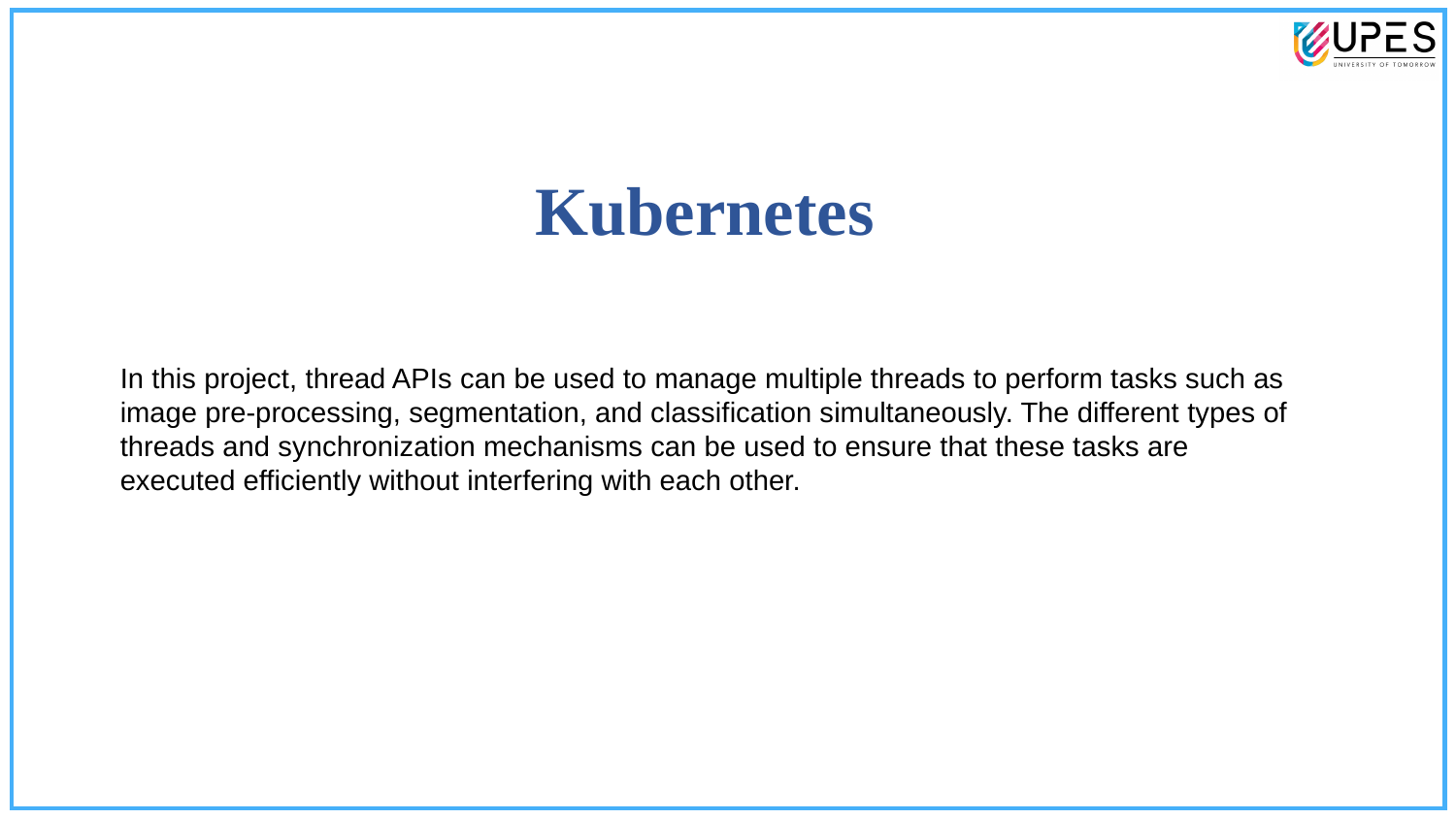

Kubernetes

In this project, thread APIs can be used to manage multiple threads to perform tasks such as image pre-processing, segmentation, and classification simultaneously. The different types of threads and synchronization mechanisms can be used to ensure that these tasks are executed efficiently without interfering with each other.